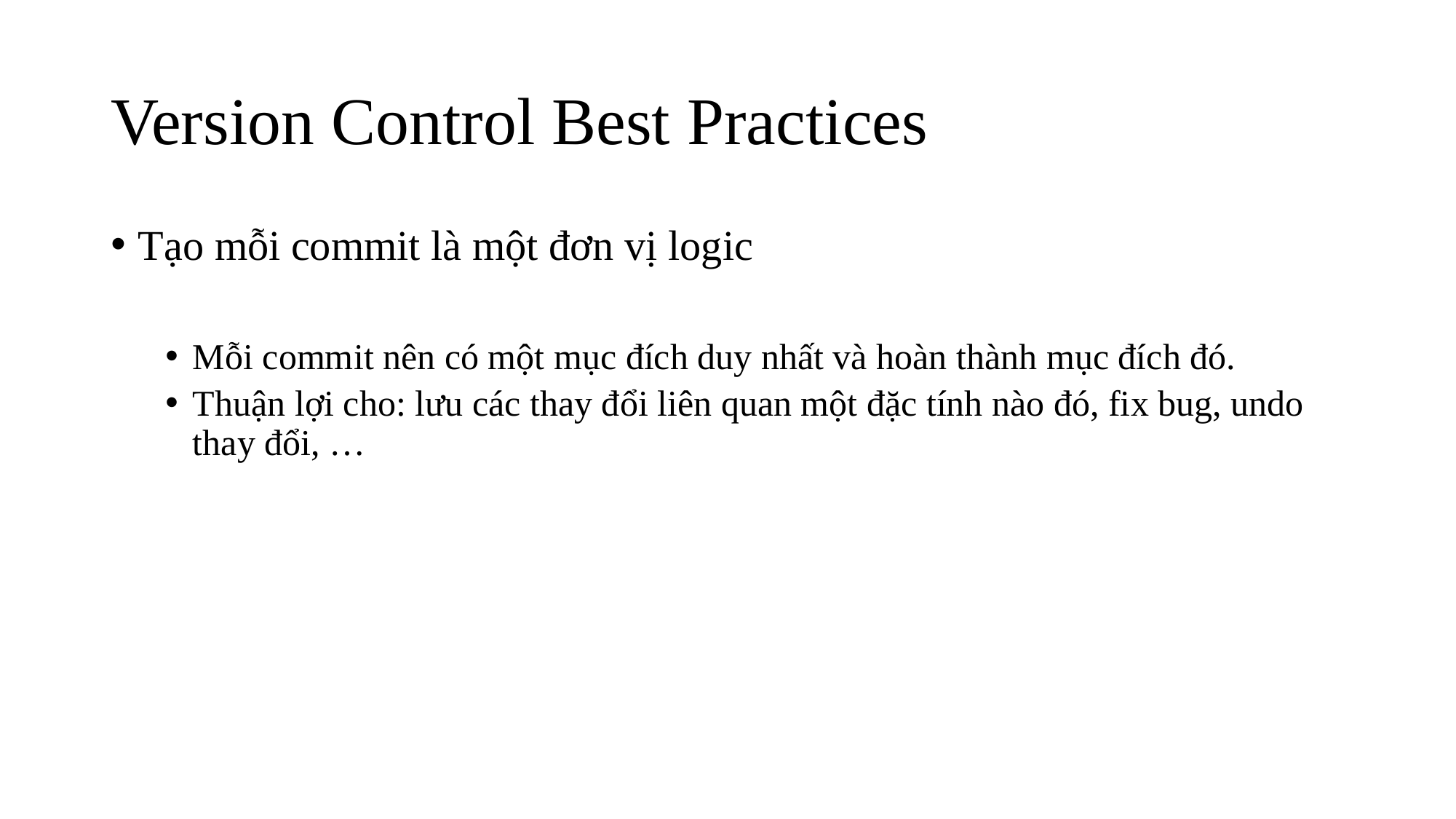

# Version Control Best Practices
Tạo mỗi commit là một đơn vị logic

Mỗi commit nên có một mục đích duy nhất và hoàn thành mục đích đó.
Thuận lợi cho: lưu các thay đổi liên quan một đặc tính nào đó, fix bug, undo thay đổi, …